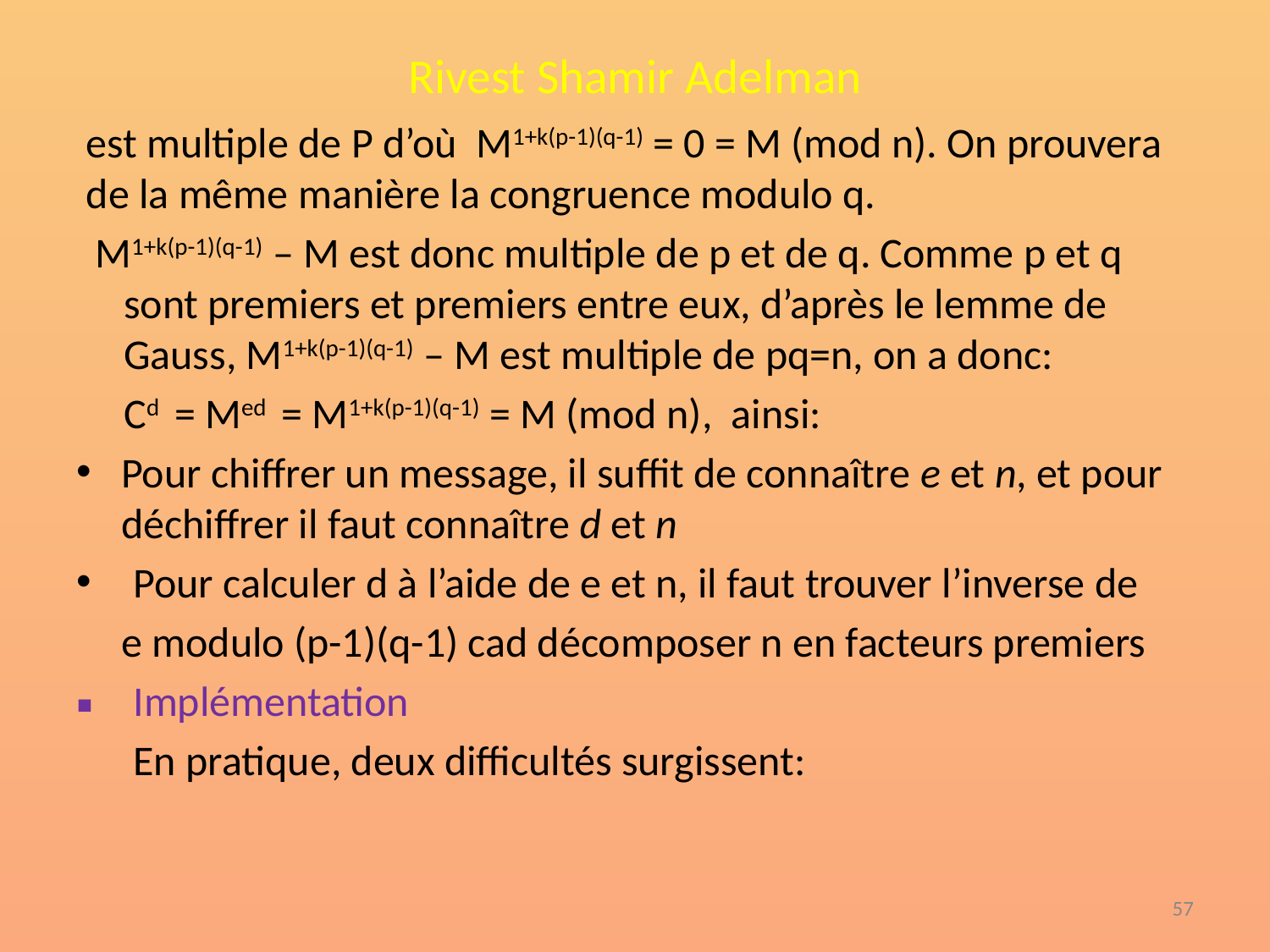

# Rivest Shamir Adelman
 est multiple de P d’où  M1+k(p-1)(q-1) = 0 = M (mod n). On prouvera   de la même manière la congruence modulo q.
  M1+k(p-1)(q-1) – M est donc multiple de p et de q. Comme p et q sont premiers et premiers entre eux, d’après le lemme de Gauss, M1+k(p-1)(q-1) – M est multiple de pq=n, on a donc:
     Cd  = Med  = M1+k(p-1)(q-1) = M (mod n),  ainsi:
Pour chiffrer un message, il suffit de connaître e et n, et pour déchiffrer il faut connaître d et n
 Pour calculer d à l’aide de e et n, il faut trouver l’inverse de
      e modulo (p-1)(q-1) cad décomposer n en facteurs premiers
 Implémentation
      En pratique, deux difficultés surgissent:
57